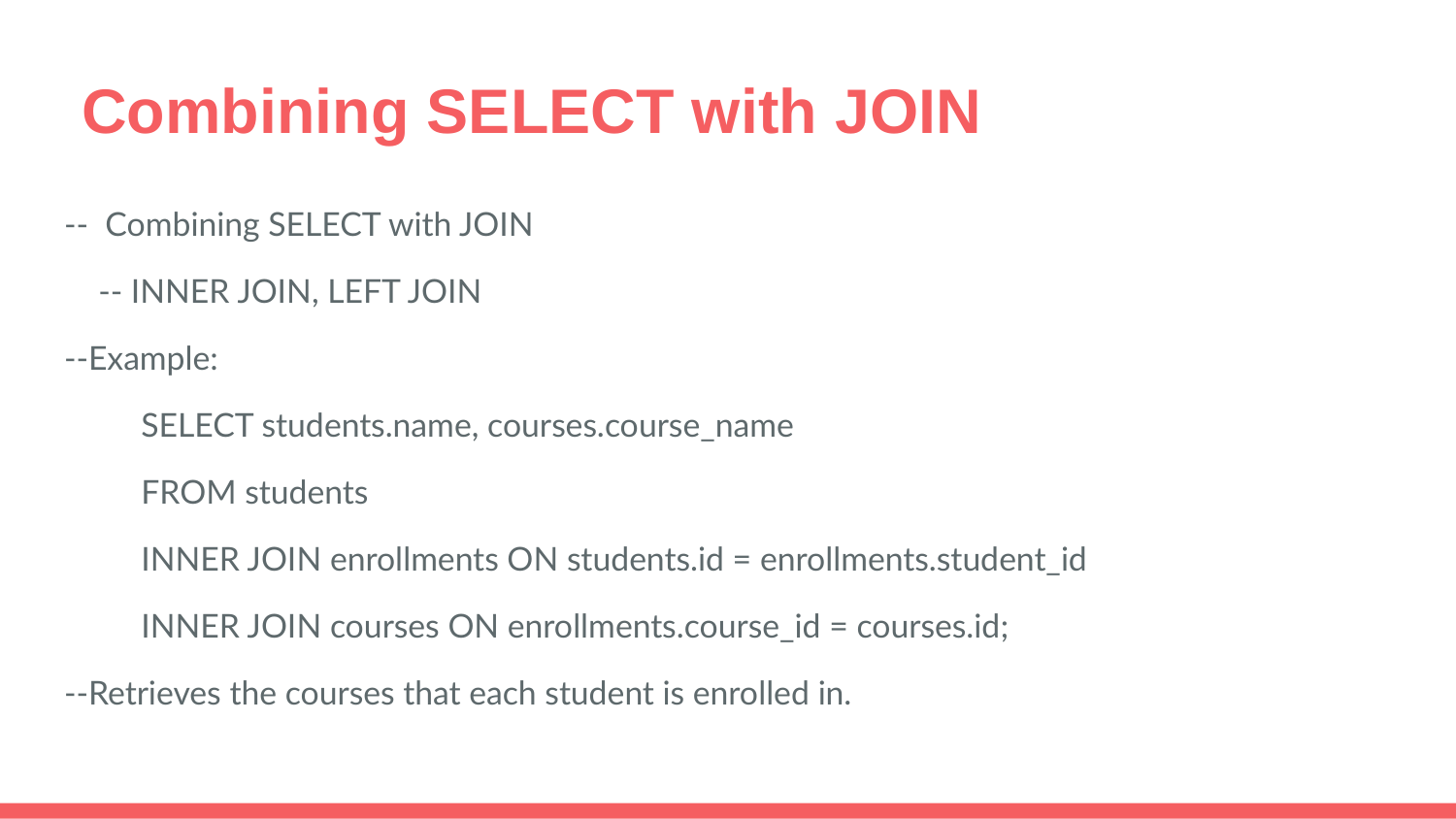

# Combining SELECT with JOIN
--  Combining SELECT with JOIN
    -- INNER JOIN, LEFT JOIN
--Example:
SELECT students.name, courses.course_name
FROM students
INNER JOIN enrollments ON students.id = enrollments.student_id
INNER JOIN courses ON enrollments.course_id = courses.id;
--Retrieves the courses that each student is enrolled in.